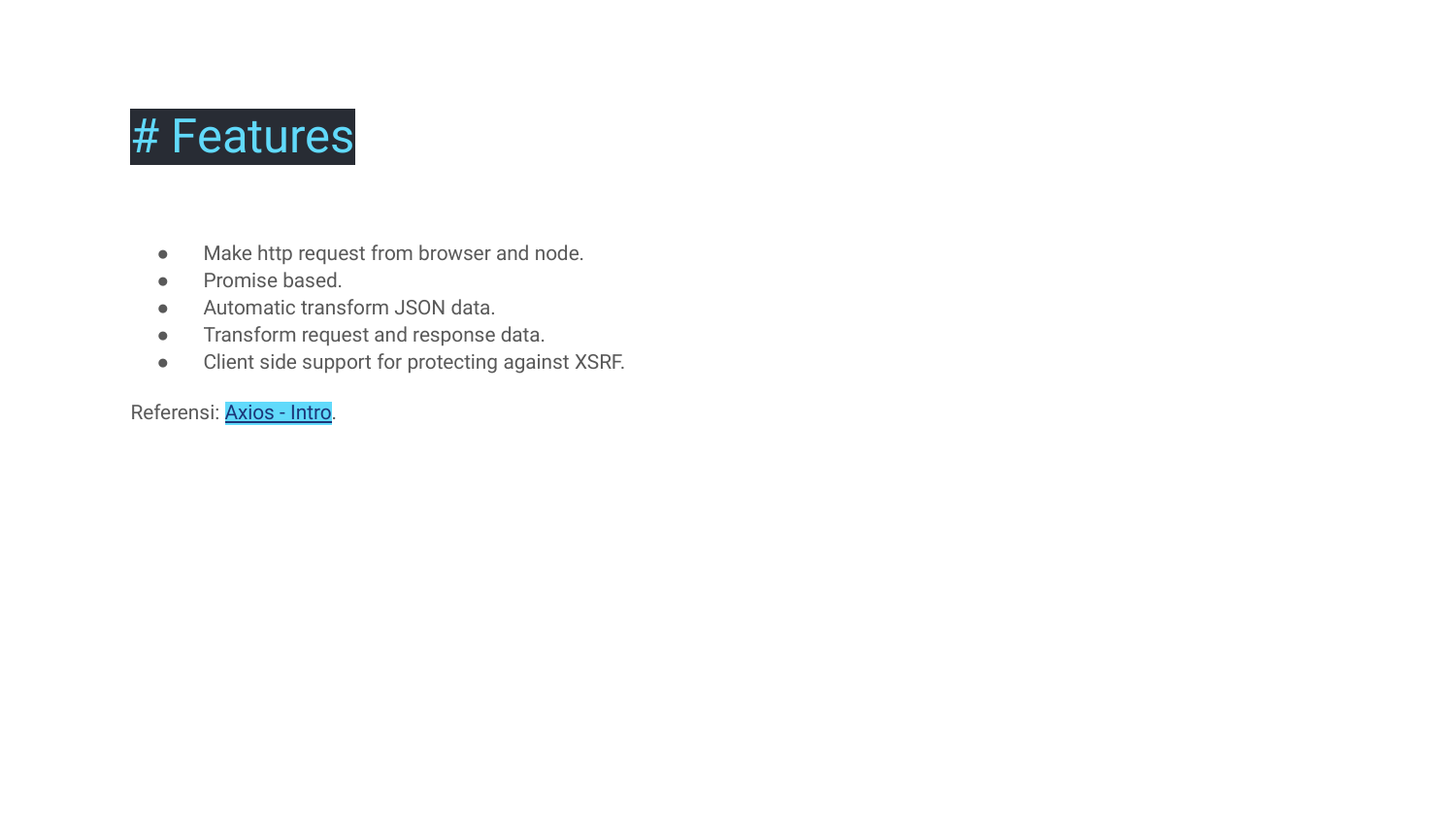

# Features
Make http request from browser and node.
Promise based.
Automatic transform JSON data.
Transform request and response data.
Client side support for protecting against XSRF.
Referensi: Axios - Intro.